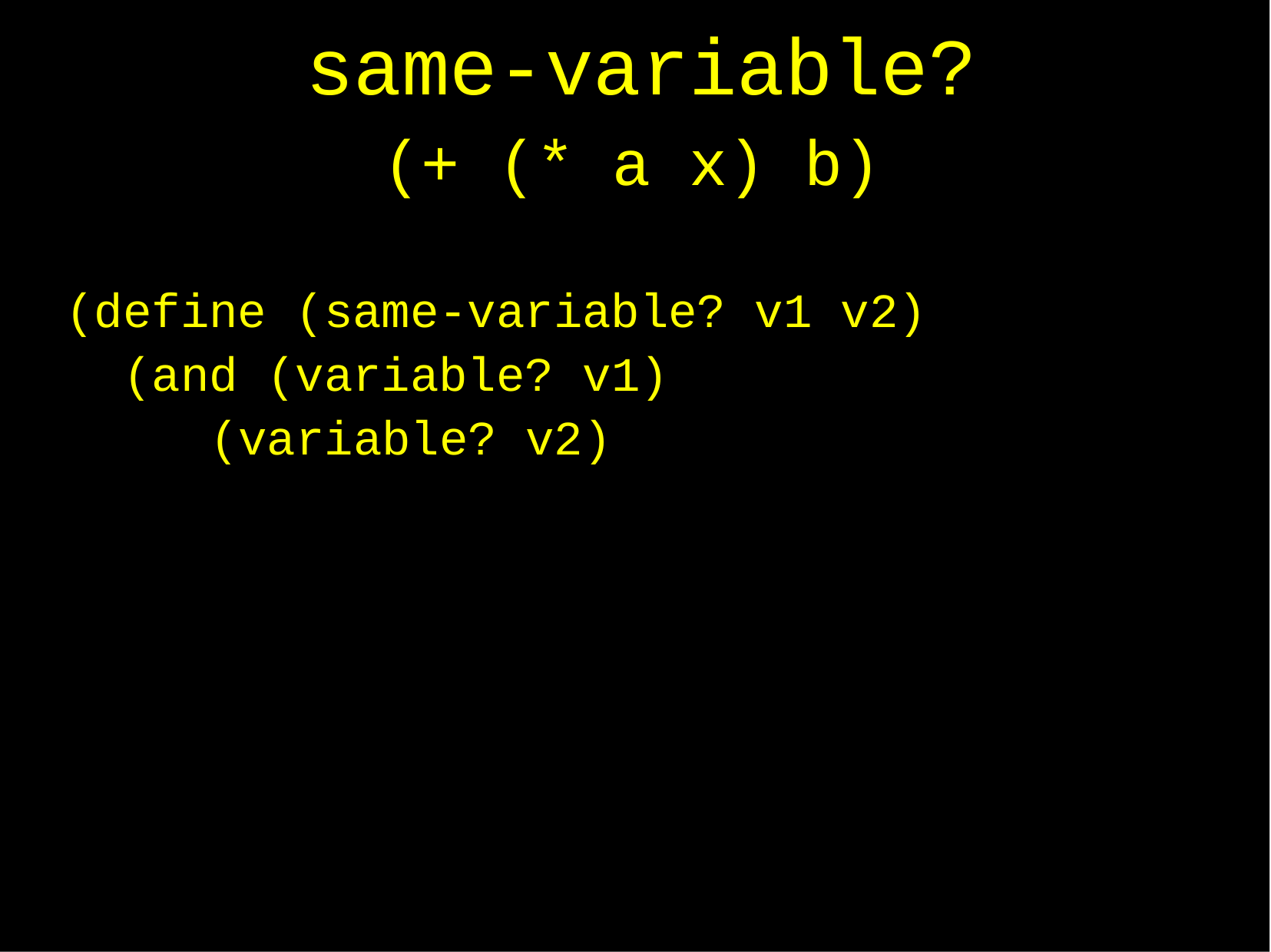

# same-variable?
(+ (* a x) b)
(define (same-variable? v1 v2)  (and (variable? v1)
(variable? v2)